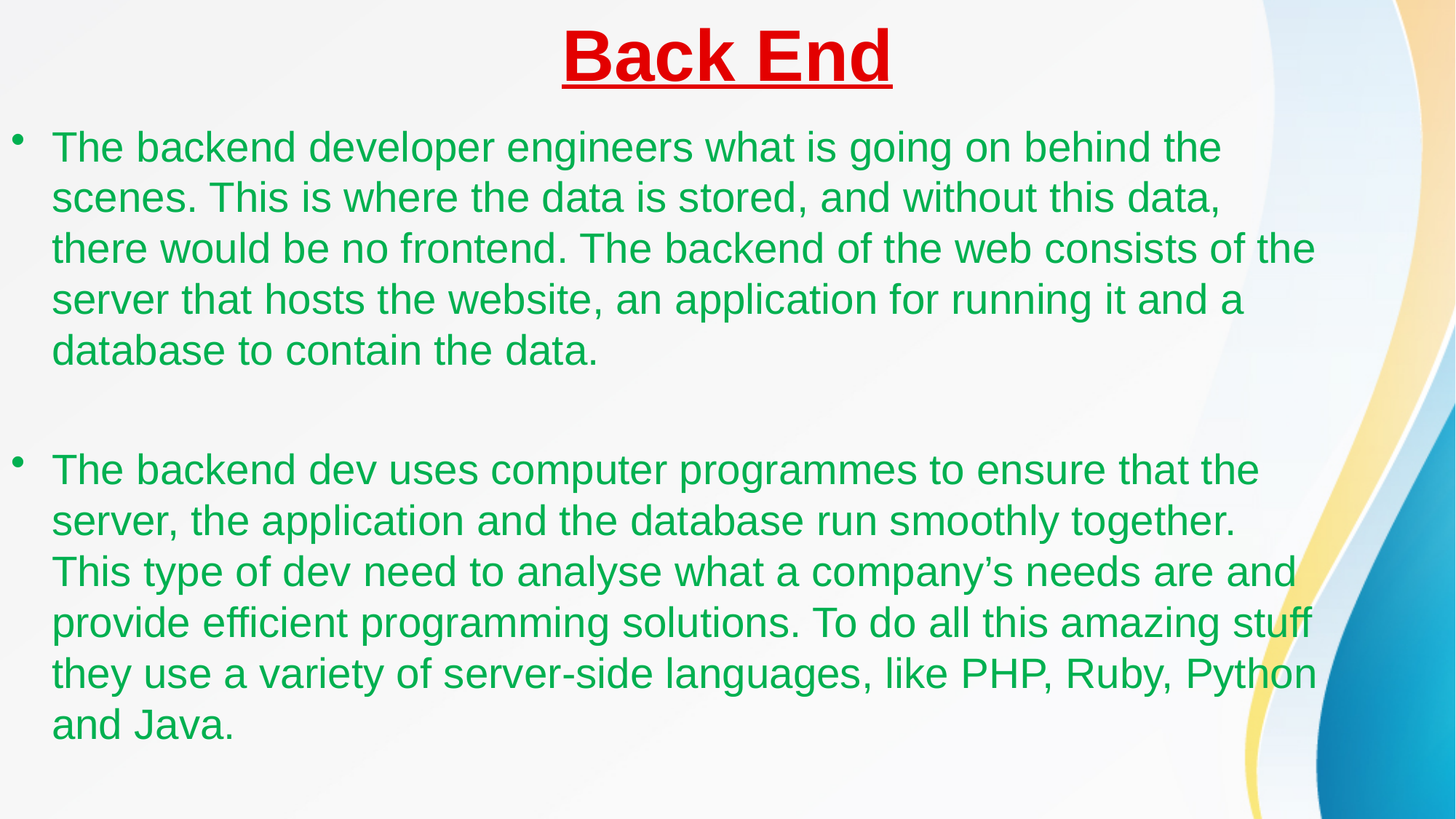

# Back End
The backend developer engineers what is going on behind the scenes. This is where the data is stored, and without this data, there would be no frontend. The backend of the web consists of the server that hosts the website, an application for running it and a database to contain the data.

The backend dev uses computer programmes to ensure that the server, the application and the database run smoothly together. This type of dev need to analyse what a company’s needs are and provide efficient programming solutions. To do all this amazing stuff they use a variety of server-side languages, like PHP, Ruby, Python and Java.